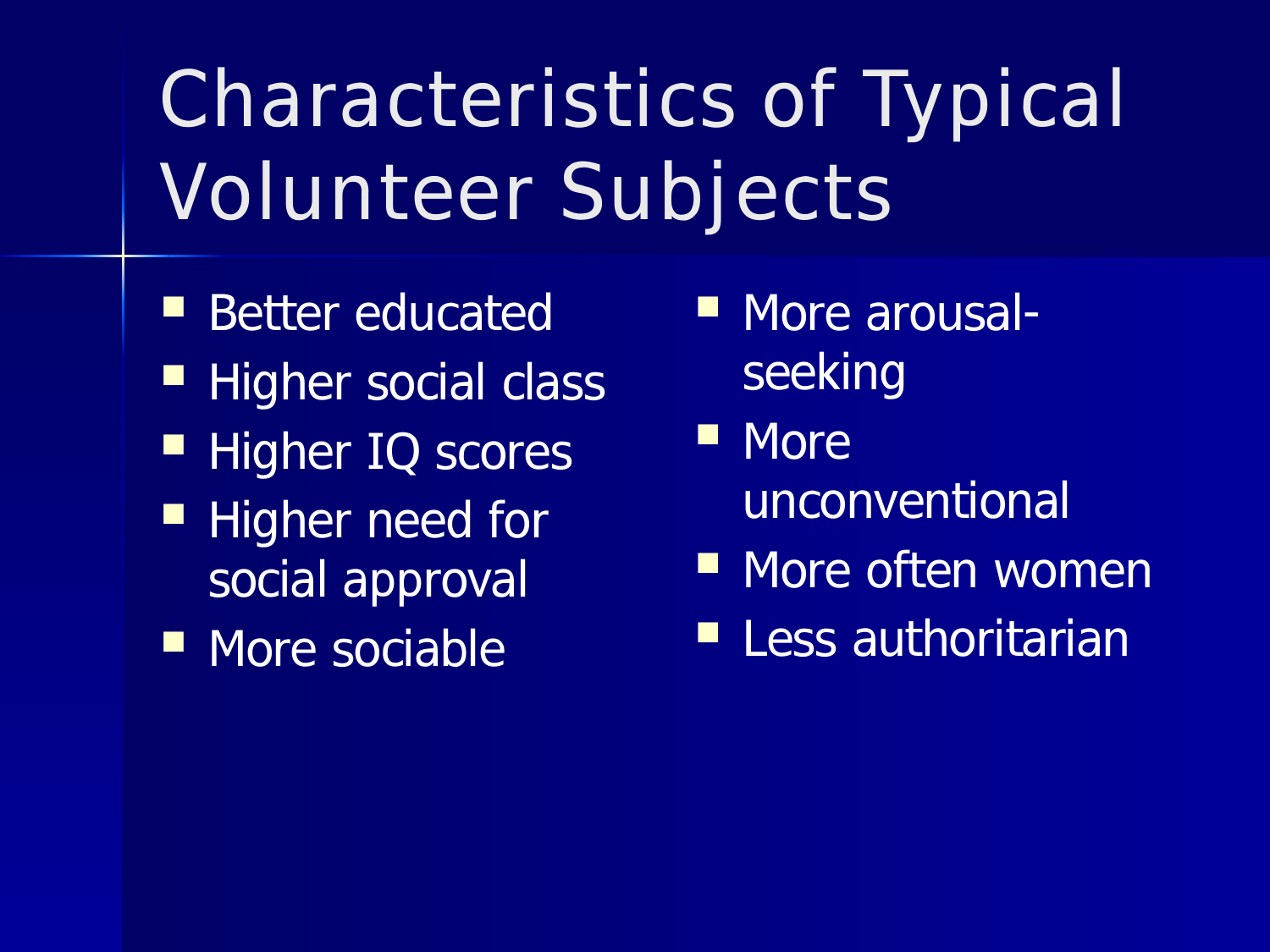

# Characteristics of Typical Volunteer Subjects
Better educated
Higher social class
Higher IQ scores
Higher need for social approval
More sociable
More arousal-seeking
More unconventional
More often women
Less authoritarian